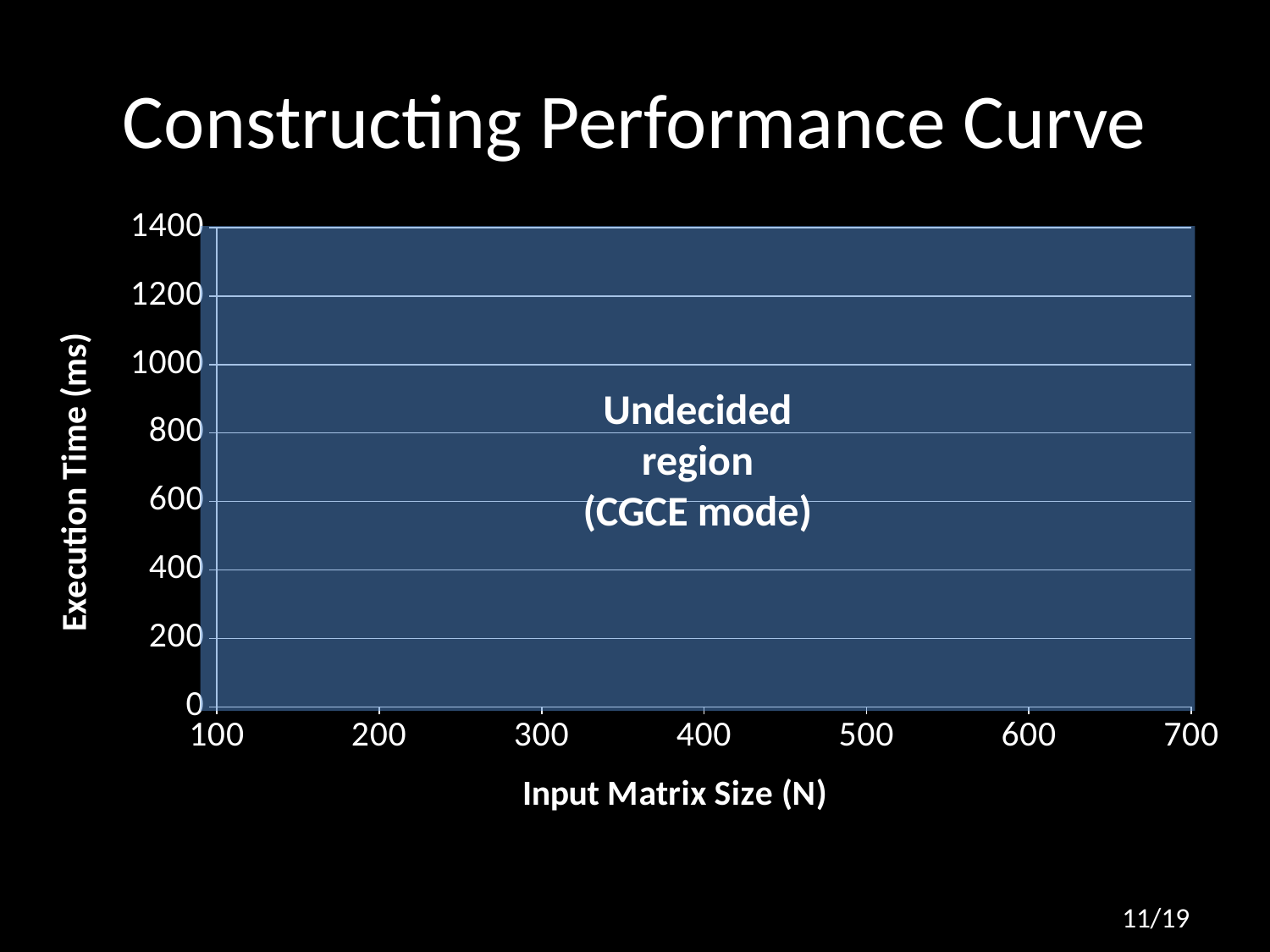

# Constructing Performance Curve

### Chart

| Category |  |
|---|---|
Undecided
region
(CGCE mode)
11/19